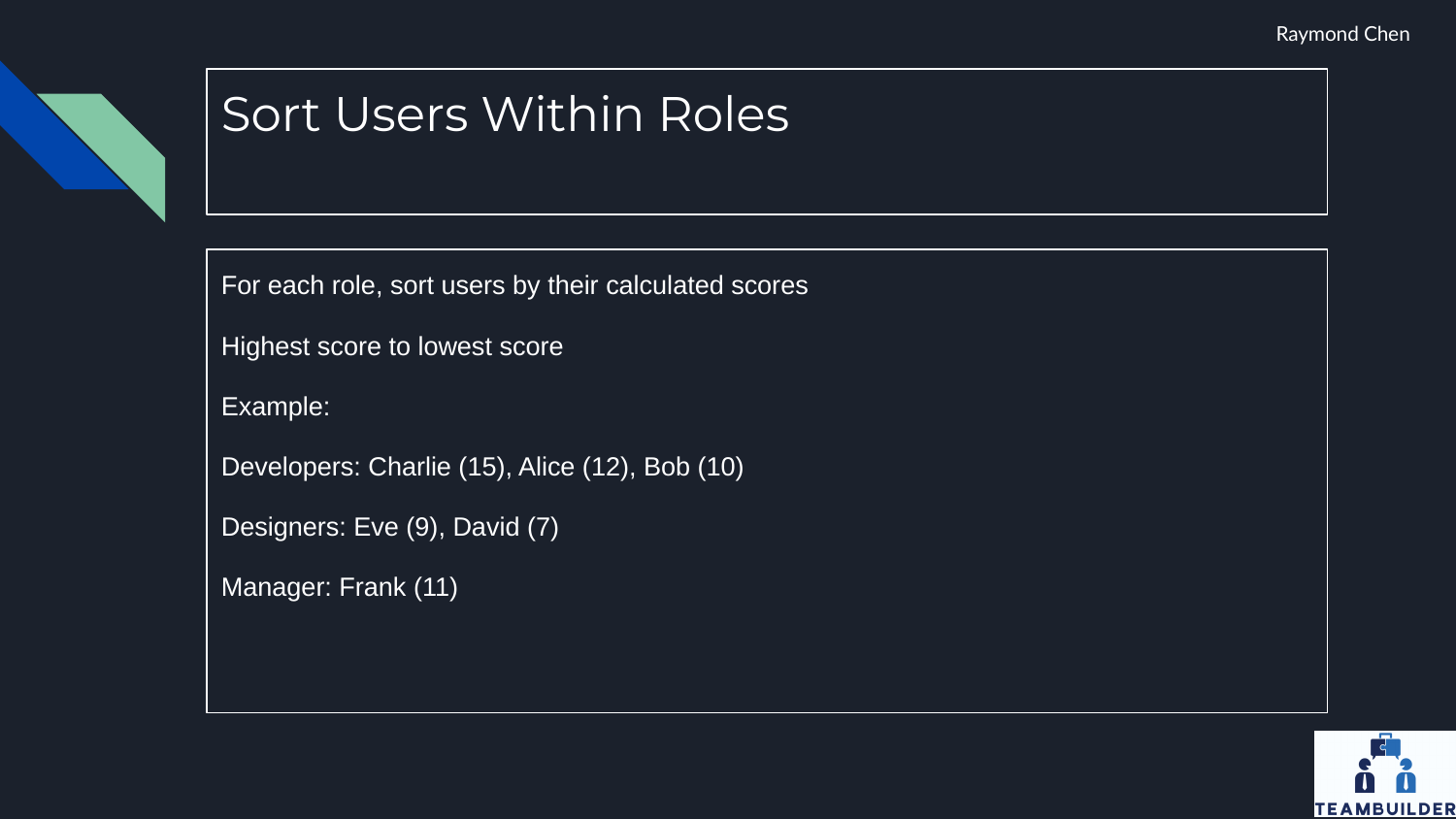

Raymond Chen
# Sort Users Within Roles
For each role, sort users by their calculated scores
Highest score to lowest score
Example:
Developers: Charlie (15), Alice (12), Bob (10)
Designers: Eve (9), David (7)
Manager: Frank (11)